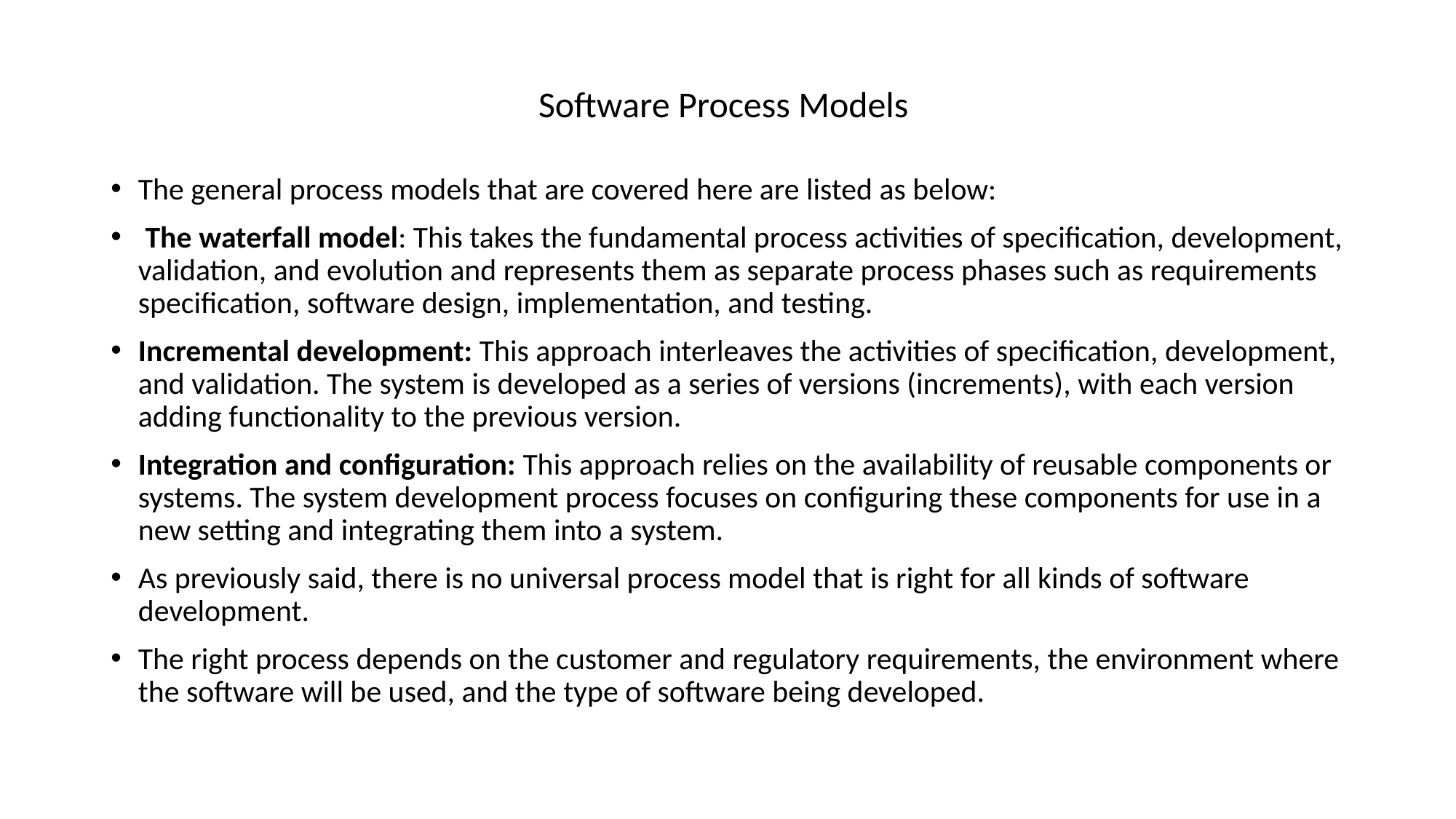

# Software Process Models
The general process models that are covered here are listed as below:
 The waterfall model: This takes the fundamental process activities of specification, development, validation, and evolution and represents them as separate process phases such as requirements specification, software design, implementation, and testing.
Incremental development: This approach interleaves the activities of specification, development, and validation. The system is developed as a series of versions (increments), with each version adding functionality to the previous version.
Integration and configuration: This approach relies on the availability of reusable components or systems. The system development process focuses on configuring these components for use in a new setting and integrating them into a system.
As previously said, there is no universal process model that is right for all kinds of software development.
The right process depends on the customer and regulatory requirements, the environment where the software will be used, and the type of software being developed.